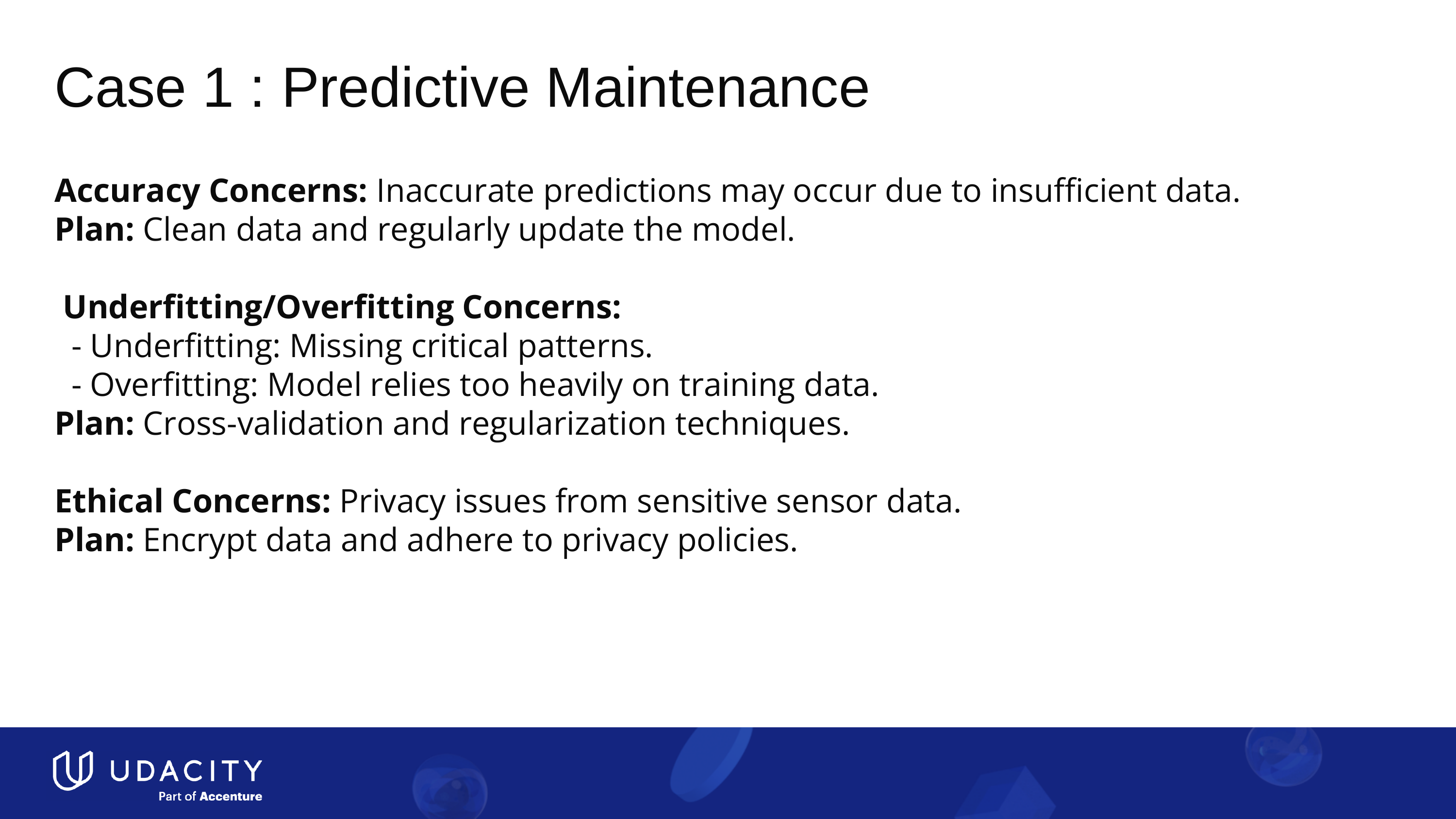

# Case 1 : Predictive Maintenance
Accuracy Concerns: Inaccurate predictions may occur due to insufficient data.
Plan: Clean data and regularly update the model.

 Underfitting/Overfitting Concerns:
  - Underfitting: Missing critical patterns.
  - Overfitting: Model relies too heavily on training data.
Plan: Cross-validation and regularization techniques.

Ethical Concerns: Privacy issues from sensitive sensor data.
Plan: Encrypt data and adhere to privacy policies.